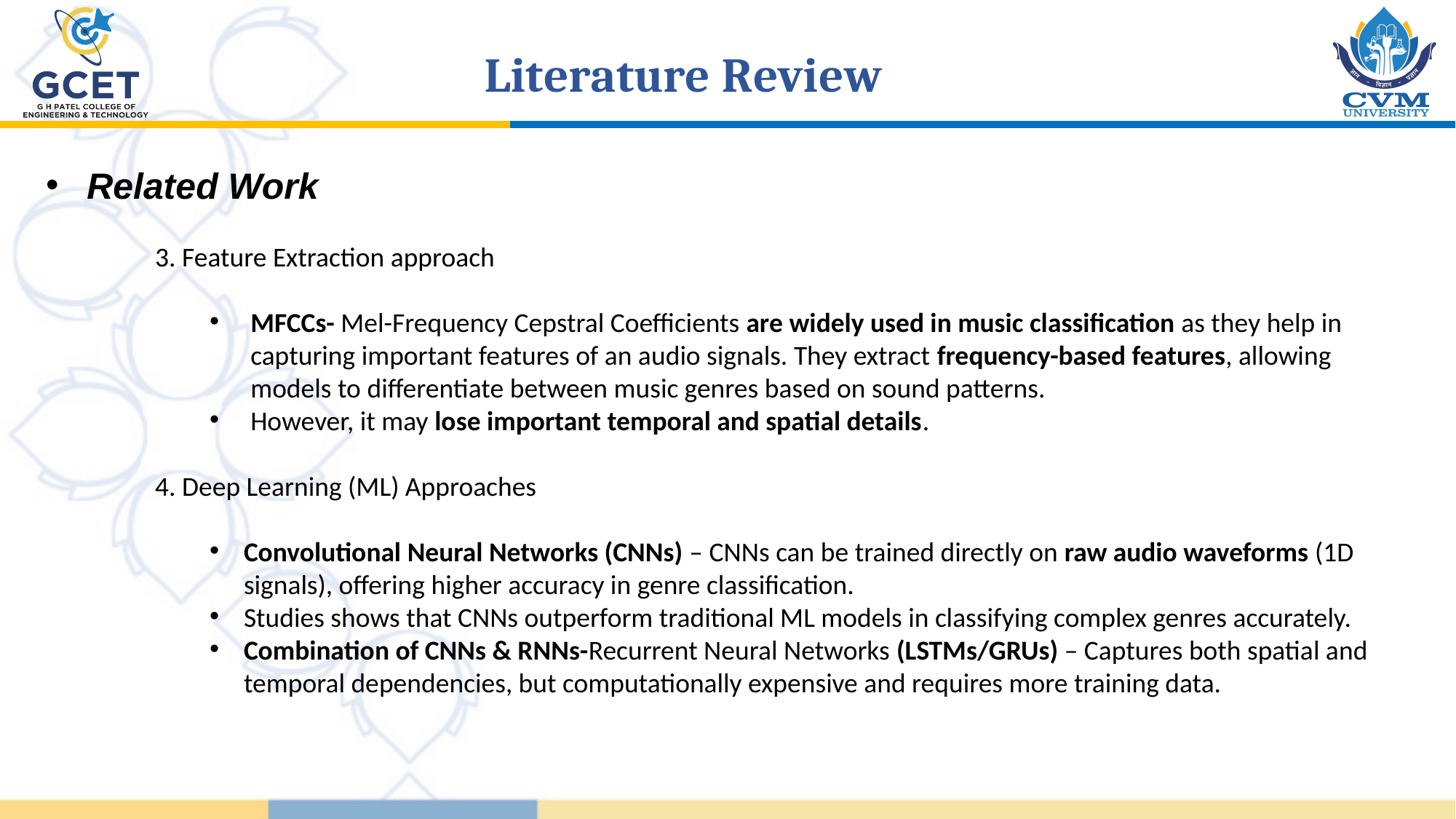

Literature Review
Related Work

	3. Feature Extraction approach

MFCCs- Mel-Frequency Cepstral Coefficients are widely used in music classification as they help in capturing important features of an audio signals. They extract frequency-based features, allowing models to differentiate between music genres based on sound patterns.
However, it may lose important temporal and spatial details.

	4. Deep Learning (ML) Approaches

Convolutional Neural Networks (CNNs) – CNNs can be trained directly on raw audio waveforms (1D signals), offering higher accuracy in genre classification.
Studies shows that CNNs outperform traditional ML models in classifying complex genres accurately.
Combination of CNNs & RNNs-Recurrent Neural Networks (LSTMs/GRUs) – Captures both spatial and temporal dependencies, but computationally expensive and requires more training data.